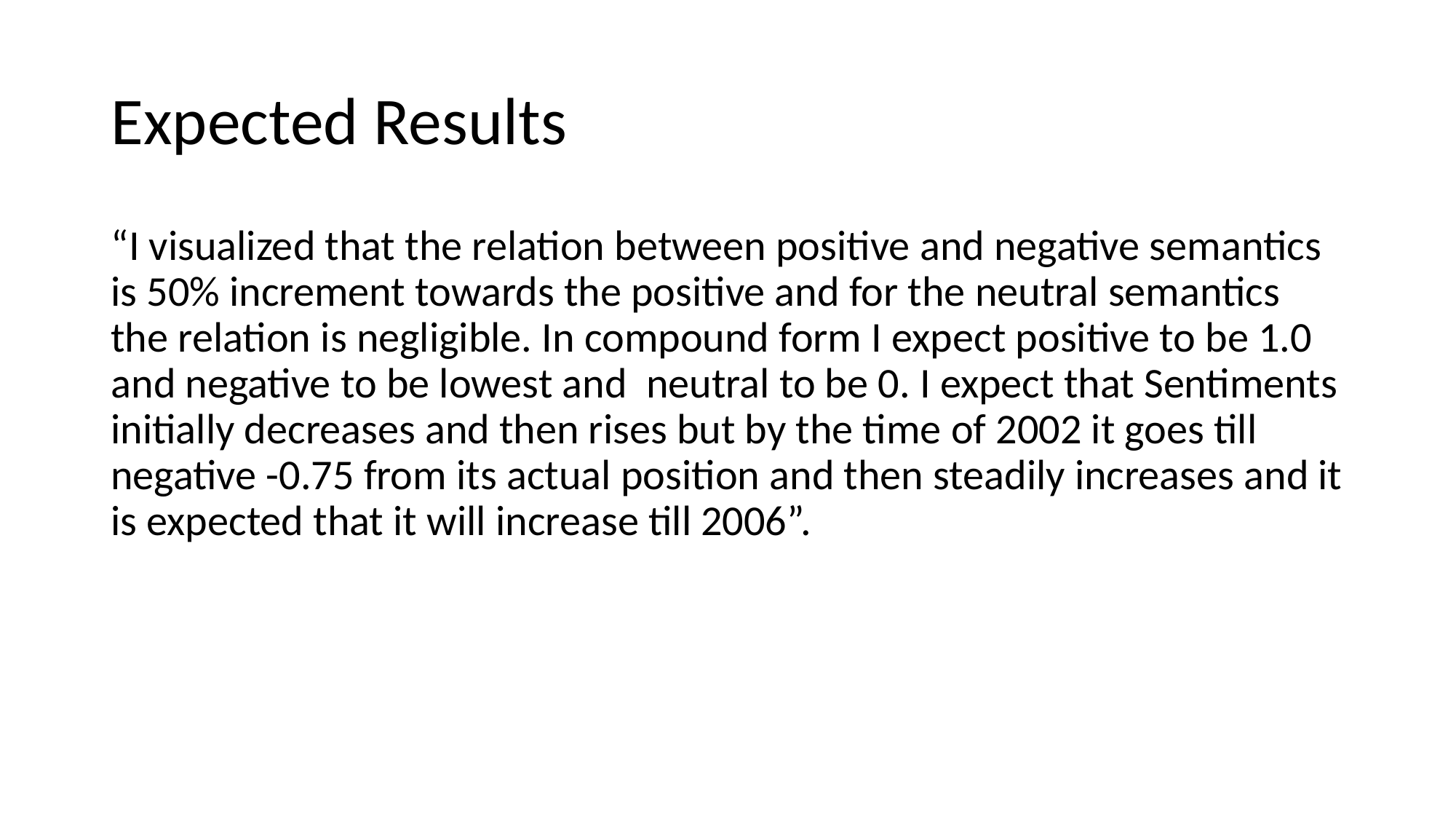

# Expected Results
“I visualized that the relation between positive and negative semantics is 50% increment towards the positive and for the neutral semantics the relation is negligible. In compound form I expect positive to be 1.0 and negative to be lowest and  neutral to be 0. I expect that Sentiments initially decreases and then rises but by the time of 2002 it goes till negative -0.75 from its actual position and then steadily increases and it is expected that it will increase till 2006”.